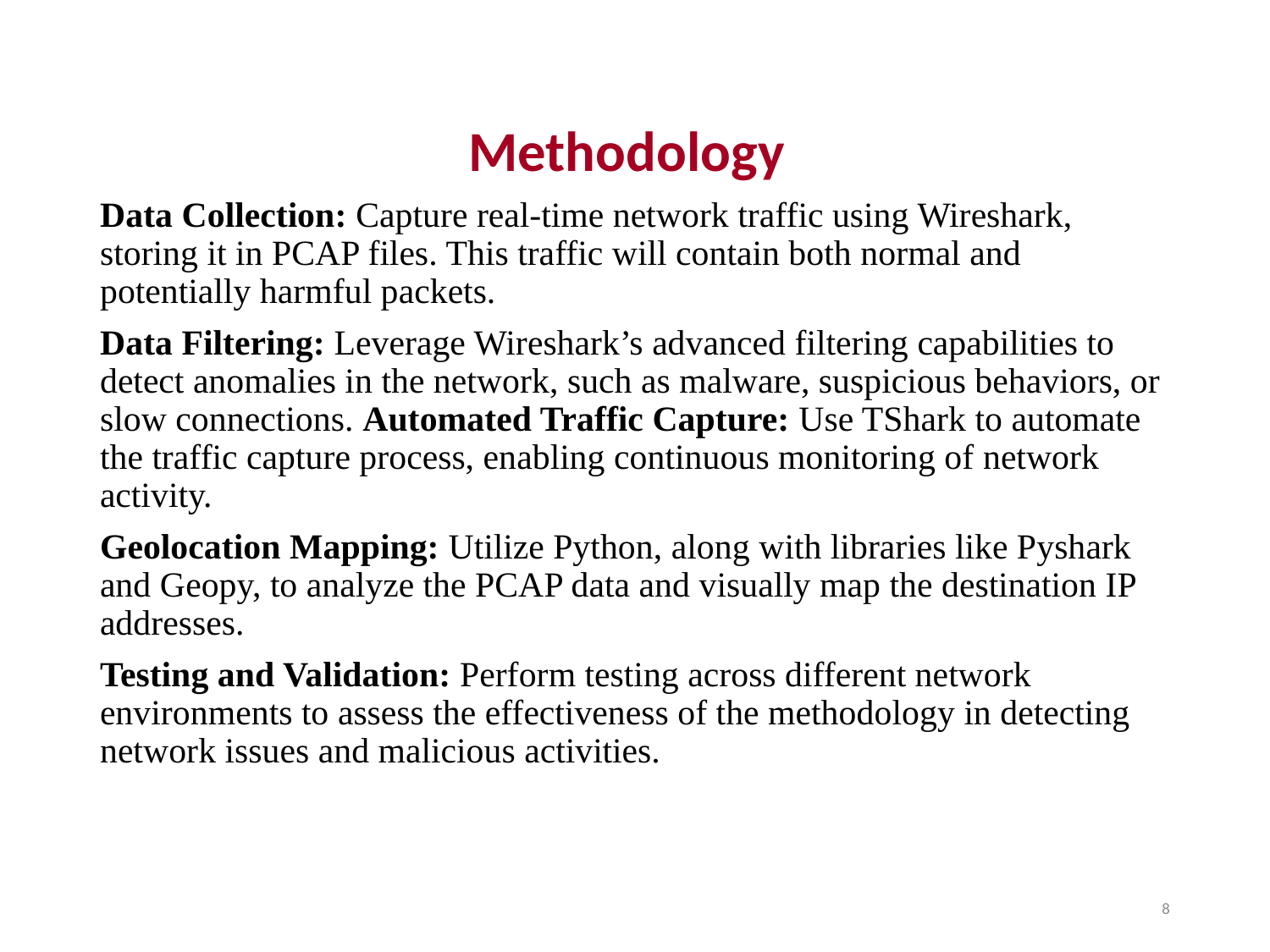

Methodology
Data Collection: Capture real-time network traffic using Wireshark, storing it in PCAP files. This traffic will contain both normal and potentially harmful packets.
Data Filtering: Leverage Wireshark’s advanced filtering capabilities to detect anomalies in the network, such as malware, suspicious behaviors, or slow connections. Automated Traffic Capture: Use TShark to automate the traffic capture process, enabling continuous monitoring of network activity.
Geolocation Mapping: Utilize Python, along with libraries like Pyshark and Geopy, to analyze the PCAP data and visually map the destination IP addresses.
Testing and Validation: Perform testing across different network environments to assess the effectiveness of the methodology in detecting network issues and malicious activities.
8